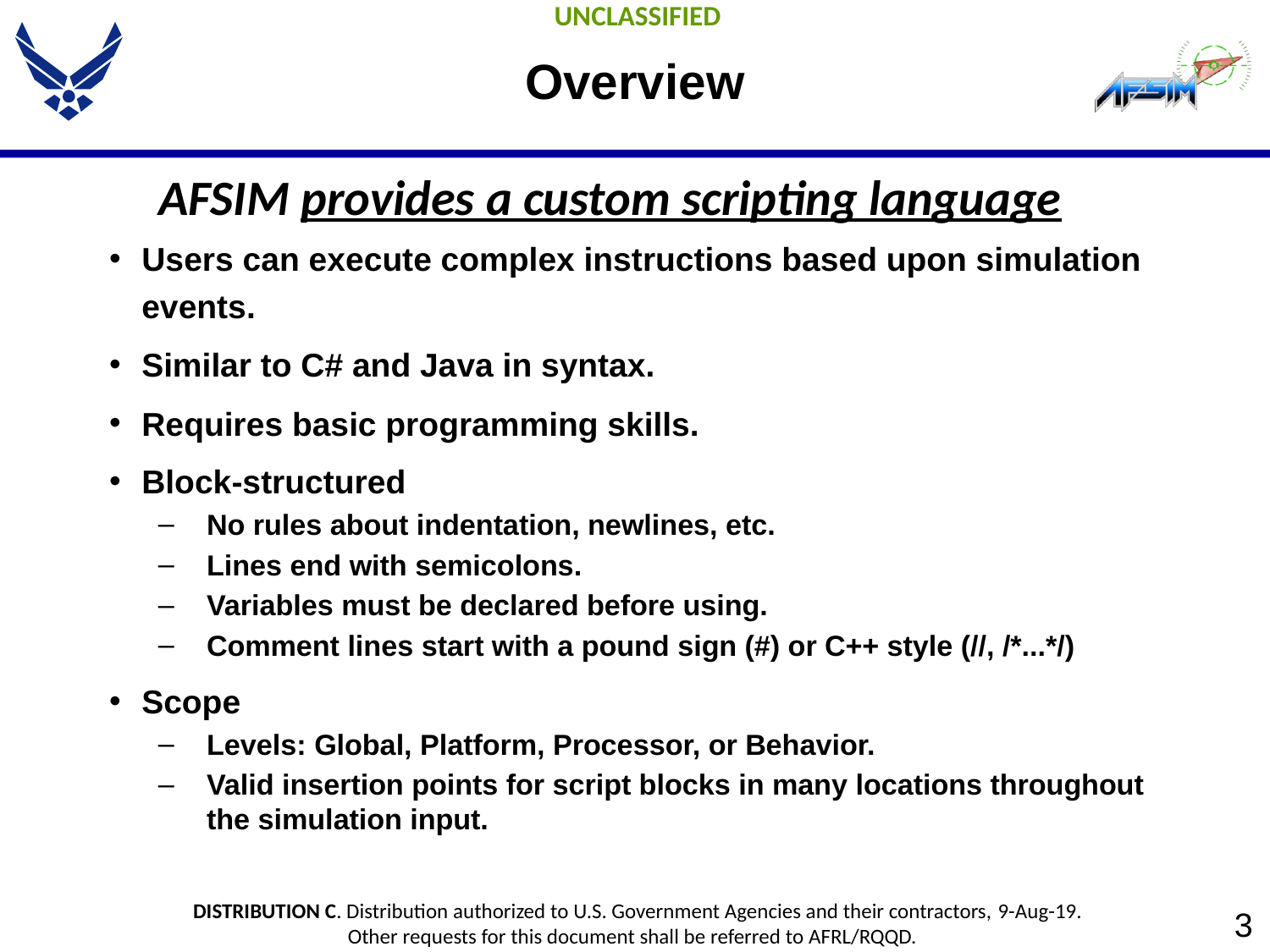

# Overview
AFSIM provides a custom scripting language
Users can execute complex instructions based upon simulation events.
Similar to C# and Java in syntax.
Requires basic programming skills.
Block-structured
No rules about indentation, newlines, etc.
Lines end with semicolons.
Variables must be declared before using.
Comment lines start with a pound sign (#) or C++ style (//, /*...*/)
Scope
Levels: Global, Platform, Processor, or Behavior.
Valid insertion points for script blocks in many locations throughout the simulation input.